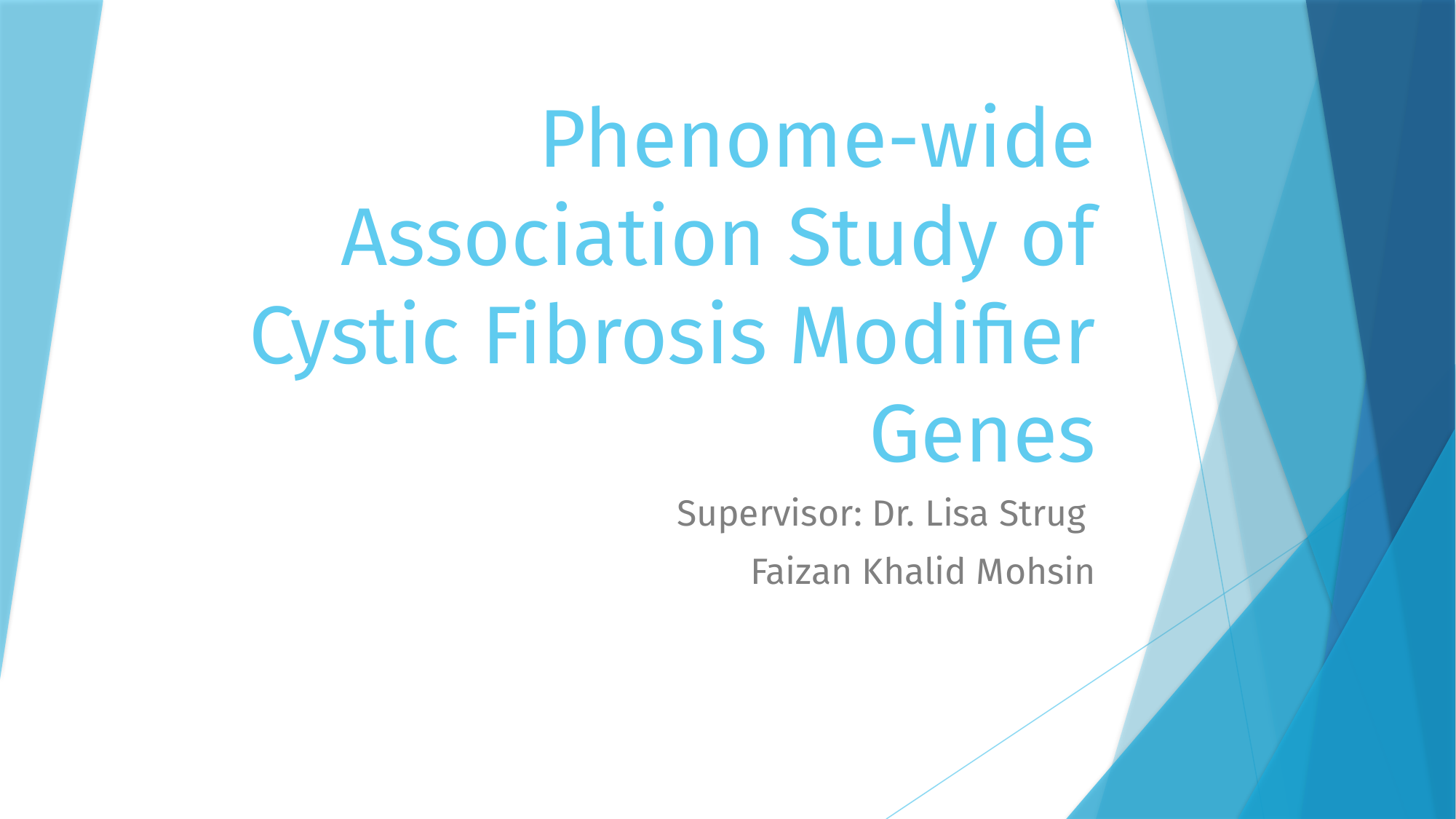

# Phenome-wide Association Study of Cystic Fibrosis Modifier Genes
Supervisor: Dr. Lisa Strug
Faizan Khalid Mohsin